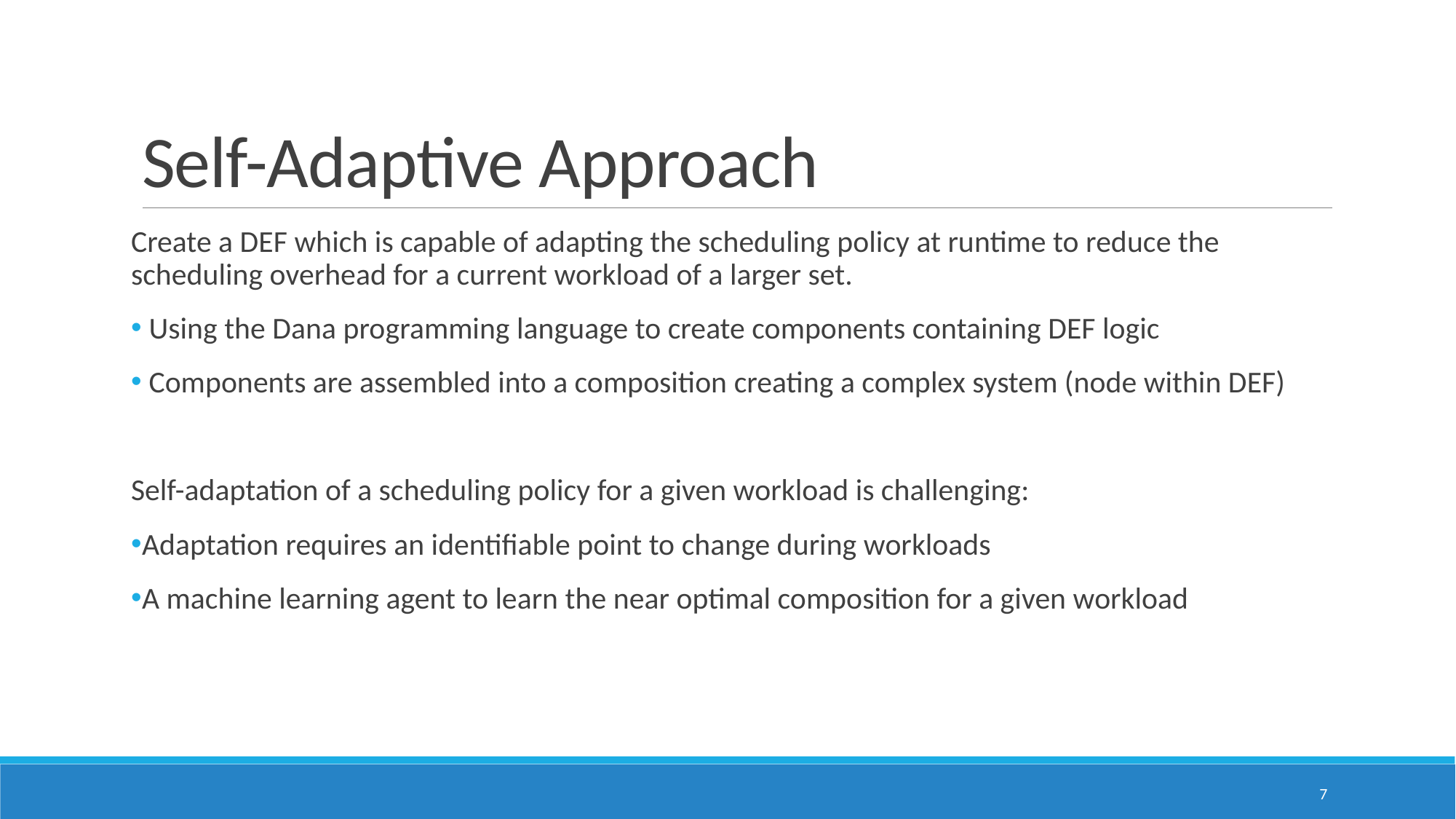

# Self-Adaptive Approach
Create a DEF which is capable of adapting the scheduling policy at runtime to reduce the scheduling overhead for a current workload of a larger set.
 Using the Dana programming language to create components containing DEF logic
 Components are assembled into a composition creating a complex system (node within DEF)

Self-adaptation of a scheduling policy for a given workload is challenging:
Adaptation requires an identifiable point to change during workloads
A machine learning agent to learn the near optimal composition for a given workload
7